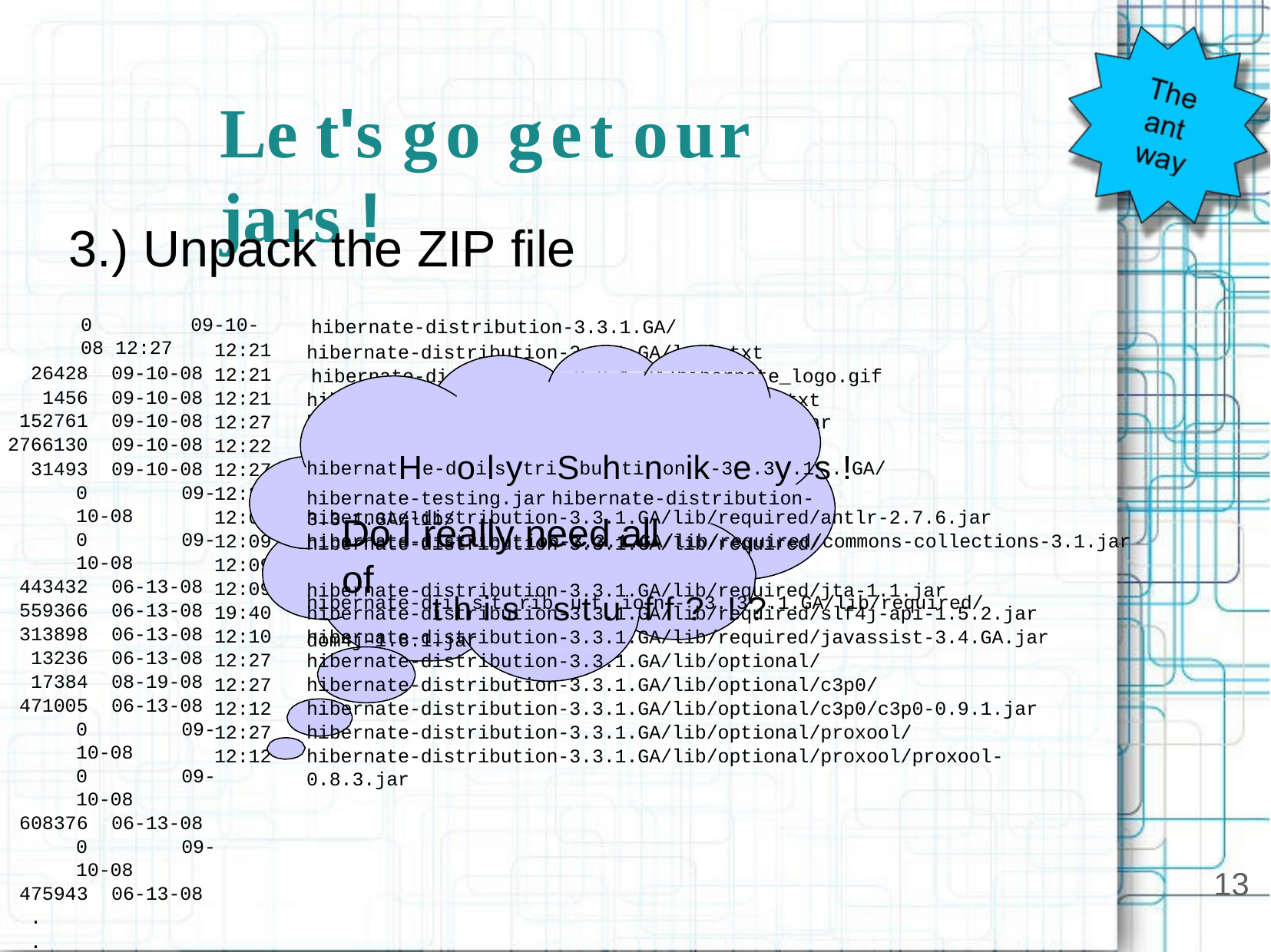

Le t's	go	get our jars !
3.) Unpack the ZIP file
0	09-10-08  12:27
26428	09-10-08
1456	09-10-08
152761	09-10-08
2766130	09-10-08
31493	09-10-08
0	09-10-08
0	09-10-08
443432	06-13-08
559366	06-13-08
313898	06-13-08
13236	06-13-08
17384	08-19-08
471005	06-13-08
0	09-10-08
0	09-10-08
608376	06-13-08
0	09-10-08
475943	06-13-08
.
.
.
.
.
.
hibernate-distribution-3.3.1.GA/ hibernate-distribution-3.3.1.GA/lgpl.txt
hibernate-distribution-3.3.1.GA/hibernate_logo.gif hibernate-distribution-3.3.1.GA/changelog.txt
12:21
12:21
12:21
12:27
12:22
12:27
12:27
12:09
12:09
12:09
12:09
19:40
12:10
12:27
12:27
12:12
12:27
12:12

hibernate-distribution-3.3.1.GA/hibernate3.jar
hibernatHe-doilsytriSbuhtinonik-3e.3y.1s.!GA/hibernate-testing.jar hibernate-distribution-3.3.1.GA/lib/
hibernate-distribution-3.3.1.GA/lib/required/

hibernate-distribution-3.3.1.GA/lib/required/antlr-2.7.6.jar
Do I really need all of

hibernate-distribut
ion-3.3.1.GA/lib/required/commons-collections-3.1.jar

hibernate-dtihsitsribsuttuiofnf-?3.!3?.1.GA/lib/required/dom4j-1.6.1.jar
hibernate-distribution-3.3.1.GA/lib/required/jta-1.1.jar hibernate-distribution-3.3.1.GA/lib/required/slf4j-api-1.5.2.jar hibernate-distribution-3.3.1.GA/lib/required/javassist-3.4.GA.jar hibernate-distribution-3.3.1.GA/lib/optional/
hibernate-distribution-3.3.1.GA/lib/optional/c3p0/
hibernate-distribution-3.3.1.GA/lib/optional/c3p0/c3p0-0.9.1.jar hibernate-distribution-3.3.1.GA/lib/optional/proxool/
hibernate-distribution-3.3.1.GA/lib/optional/proxool/proxool-0.8.3.jar

13